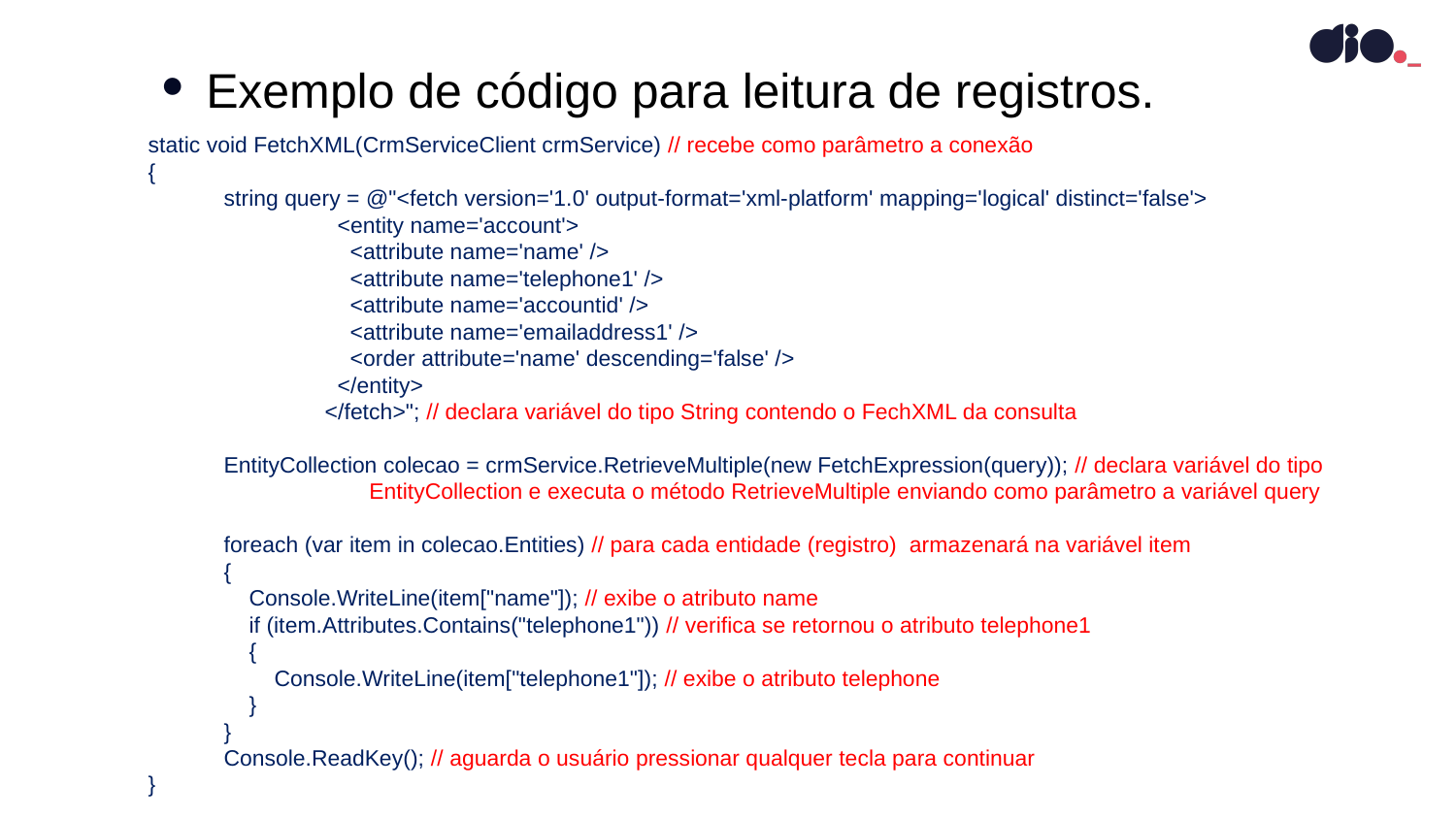

Exemplo de código para leitura de registros.
static void FetchXML(CrmServiceClient crmService) // recebe como parâmetro a conexão
{
            string query = @"<fetch version='1.0' output-format='xml-platform' mapping='logical' distinct='false'>
                              <entity name='account'>
                                <attribute name='name' />
                                <attribute name='telephone1' />
                                <attribute name='accountid' />
                                <attribute name='emailaddress1' />
                                <order attribute='name' descending='false' />
                              </entity>
                            </fetch>"; // declara variável do tipo String contendo o FechXML da consulta

            EntityCollection colecao = crmService.RetrieveMultiple(new FetchExpression(query)); // declara variável do tipo 	            EntityCollection e executa o método RetrieveMultiple enviando como parâmetro a variável query

            foreach (var item in colecao.Entities) // para cada entidade (registro)  armazenará na variável item
            {
                Console.WriteLine(item["name"]); // exibe o atributo name
                if (item.Attributes.Contains("telephone1")) // verifica se retornou o atributo telephone1
                {
                    Console.WriteLine(item["telephone1"]); // exibe o atributo telephone
                }
            }
            Console.ReadKey(); // aguarda o usuário pressionar qualquer tecla para continuar
}